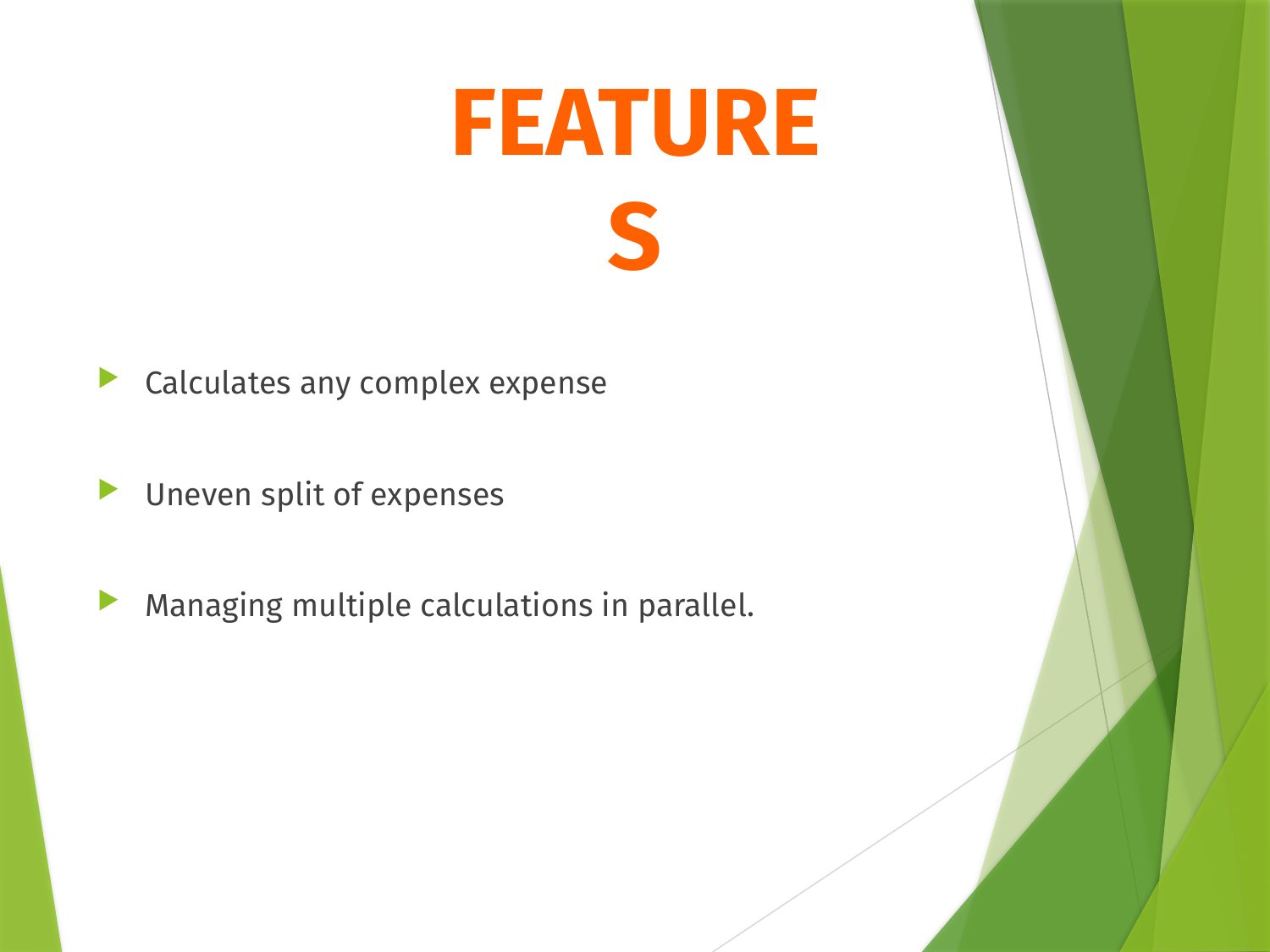

# Features

Calculates any complex expense

Uneven split of expenses

Managing multiple calculations in parallel.